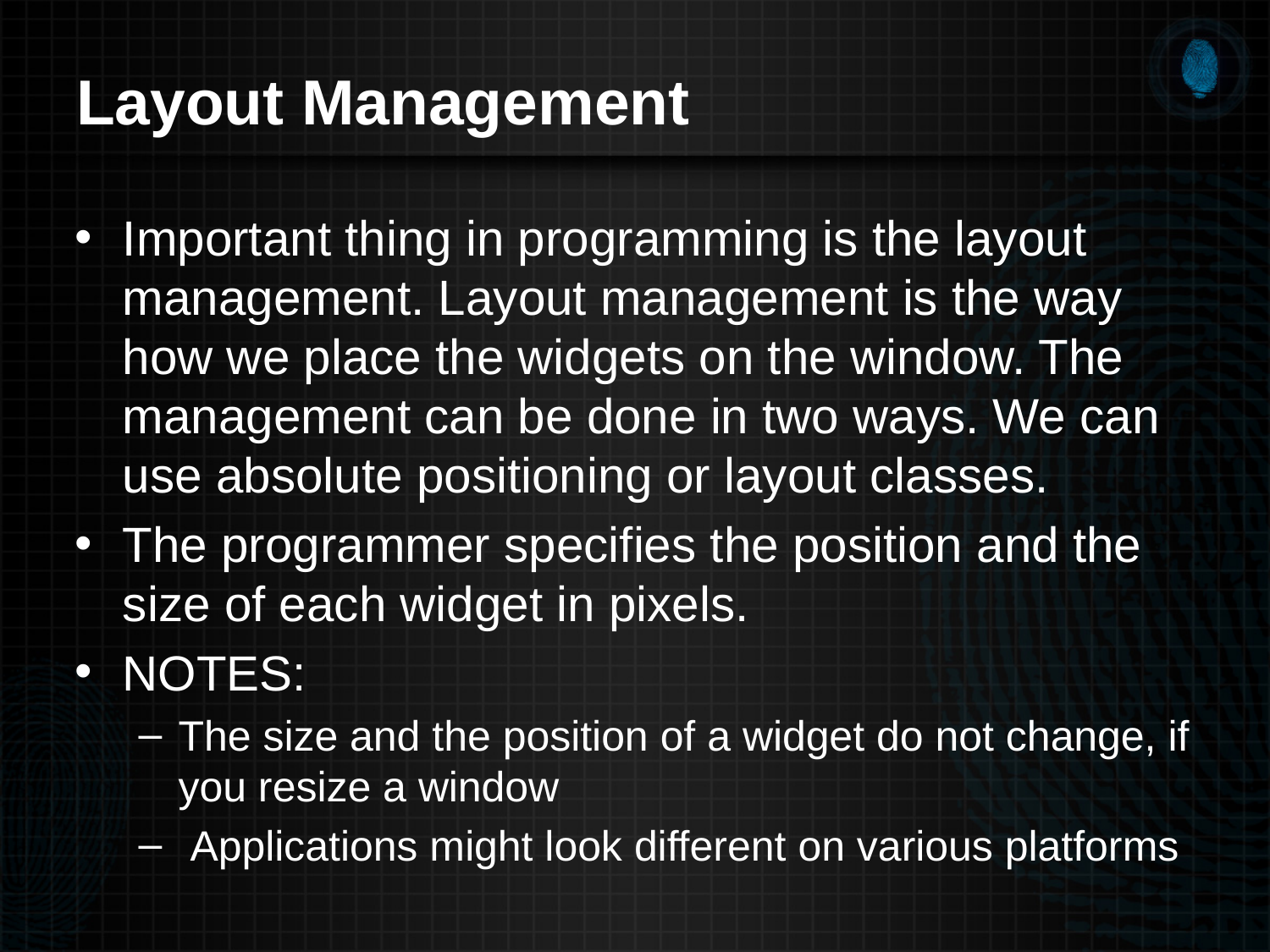

# Layout Management
Important thing in programming is the layout management. Layout management is the way how we place the widgets on the window. The management can be done in two ways. We can use absolute positioning or layout classes.
The programmer specifies the position and the size of each widget in pixels.
NOTES:
The size and the position of a widget do not change, if you resize a window
 Applications might look different on various platforms